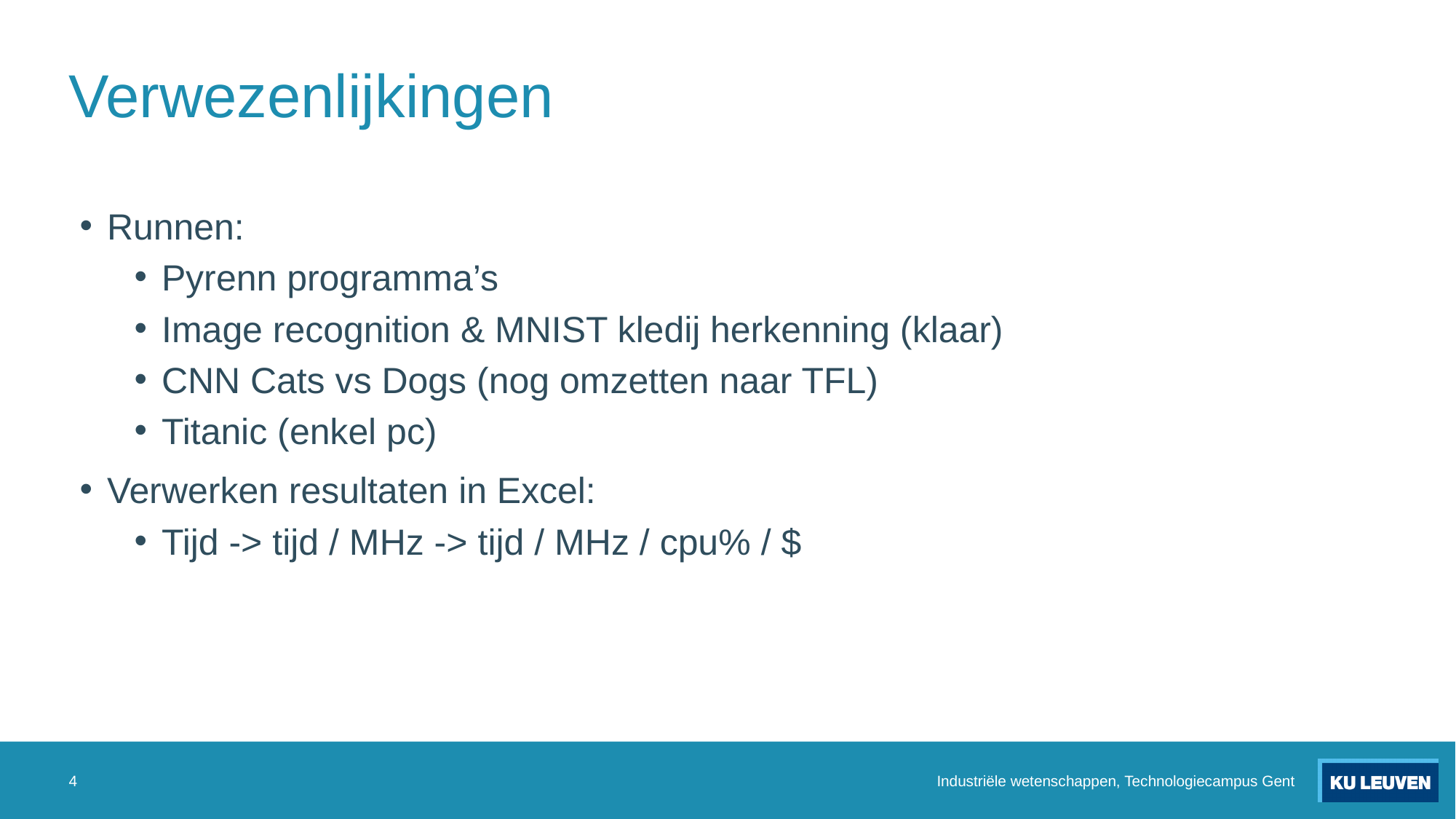

# Verwezenlijkingen
Runnen:
Pyrenn programma’s
Image recognition & MNIST kledij herkenning (klaar)
CNN Cats vs Dogs (nog omzetten naar TFL)
Titanic (enkel pc)
Verwerken resultaten in Excel:
Tijd -> tijd / MHz -> tijd / MHz / cpu% / $
4
Industriële wetenschappen, Technologiecampus Gent